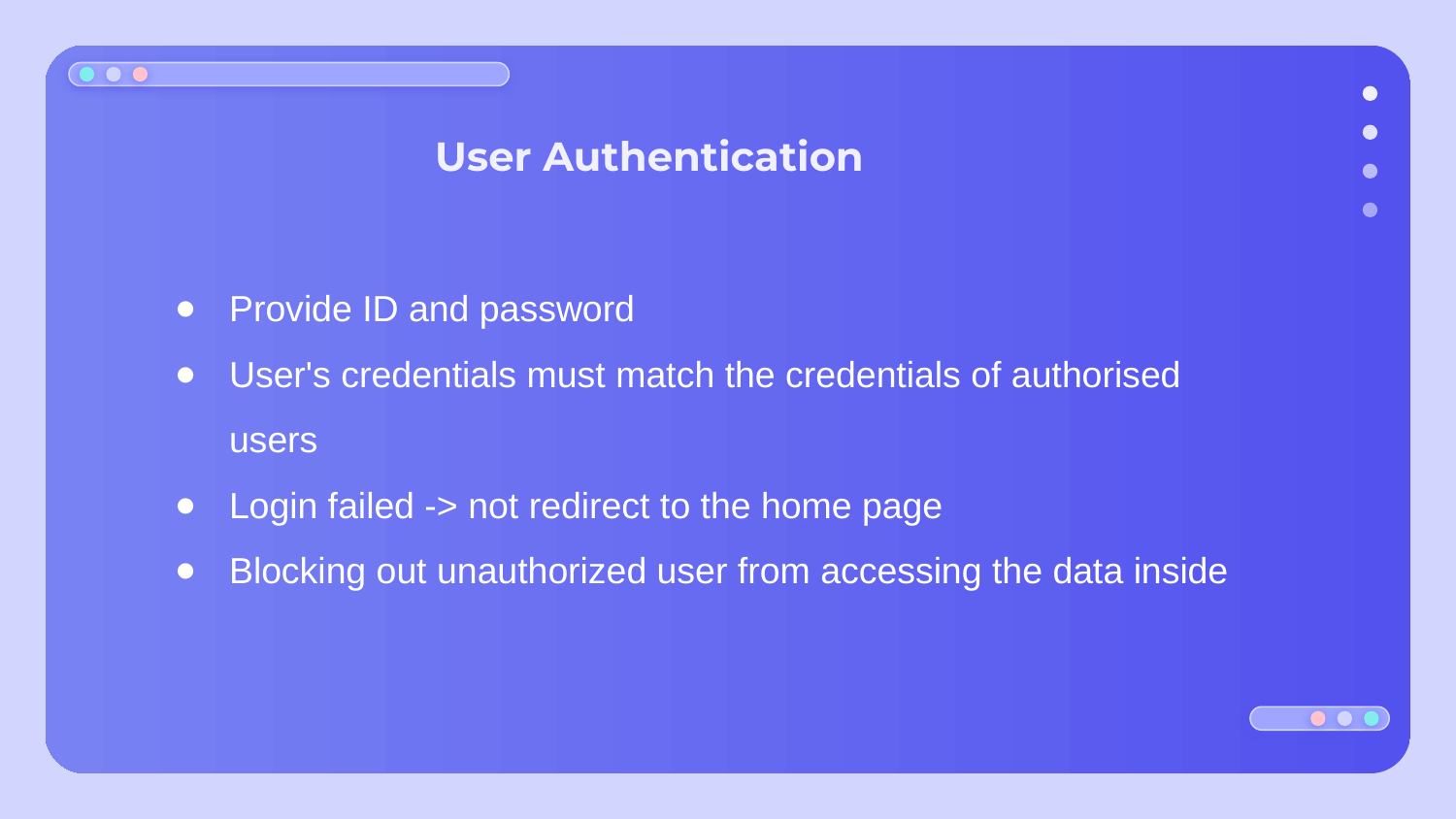

# User Authentication
Provide ID and password
User's credentials must match the credentials of authorised users
Login failed -> not redirect to the home page
Blocking out unauthorized user from accessing the data inside